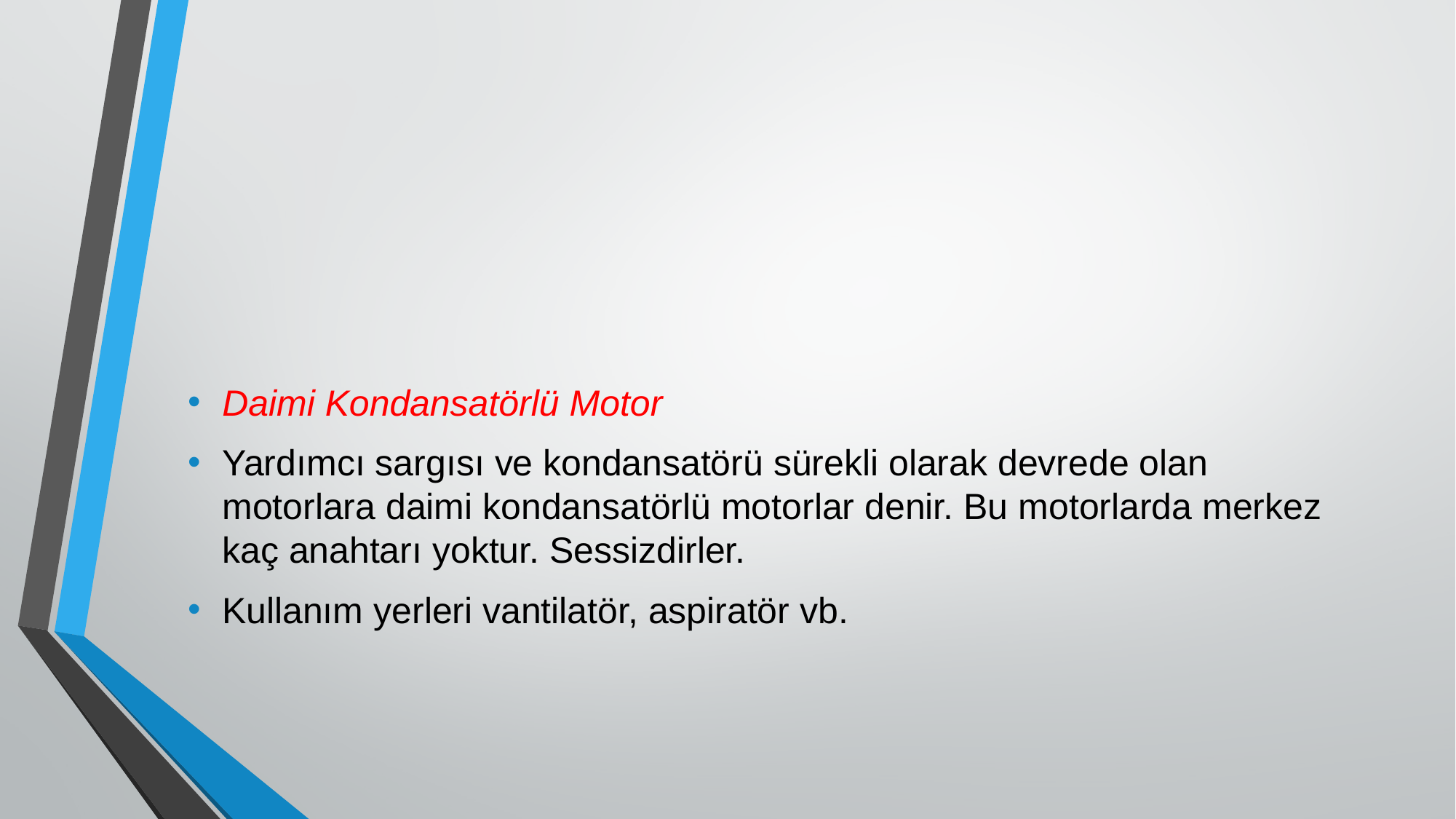

#
Daimi Kondansatörlü Motor
Yardımcı sargısı ve kondansatörü sürekli olarak devrede olan motorlara daimi kondansatörlü motorlar denir. Bu motorlarda merkez kaç anahtarı yoktur. Sessizdirler.
Kullanım yerleri vantilatör, aspiratör vb.